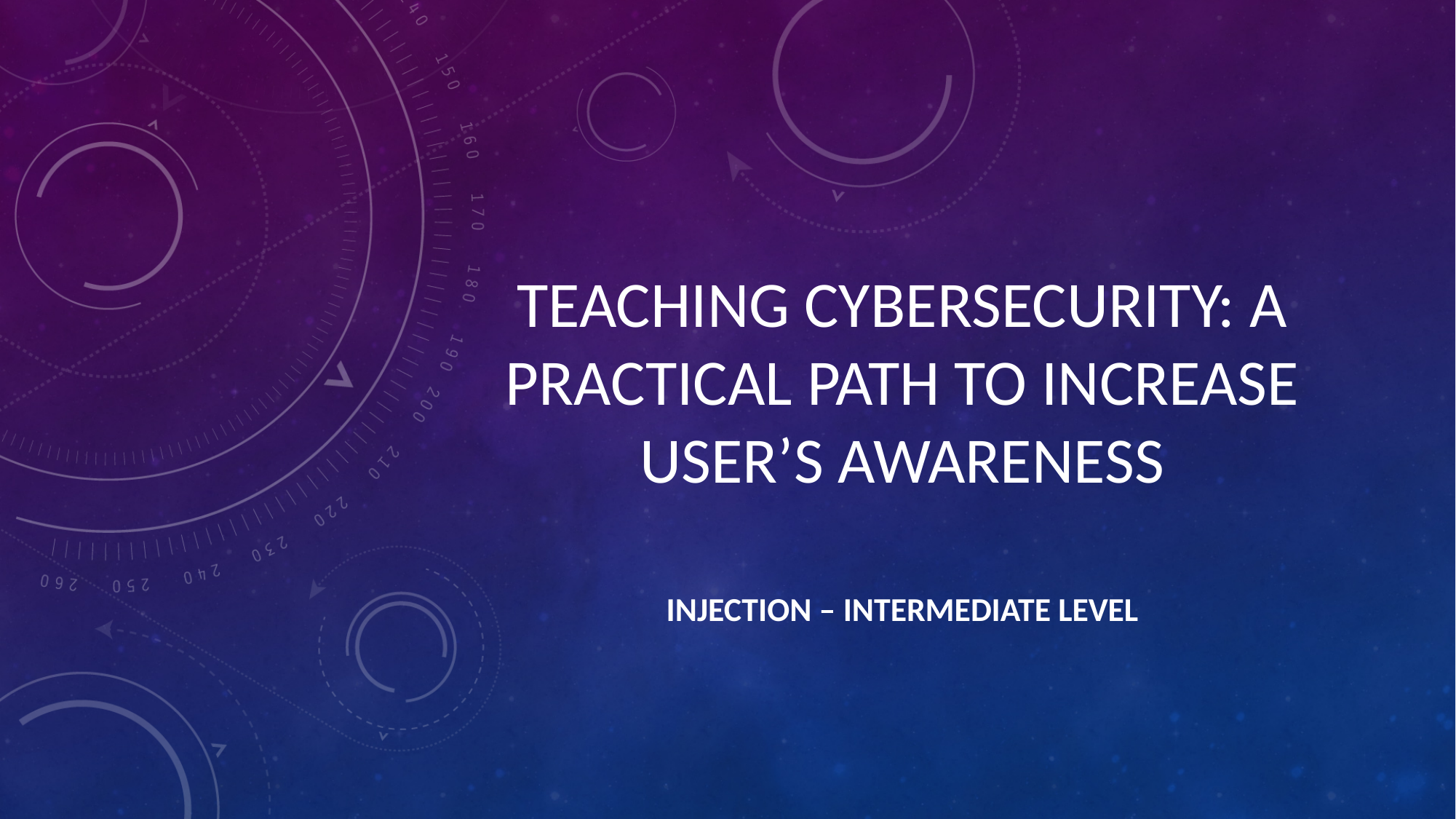

# Teaching cybersecurity: a practical path to increase user’s awareness
INJECTION – INTERMEDIATE LEVEL